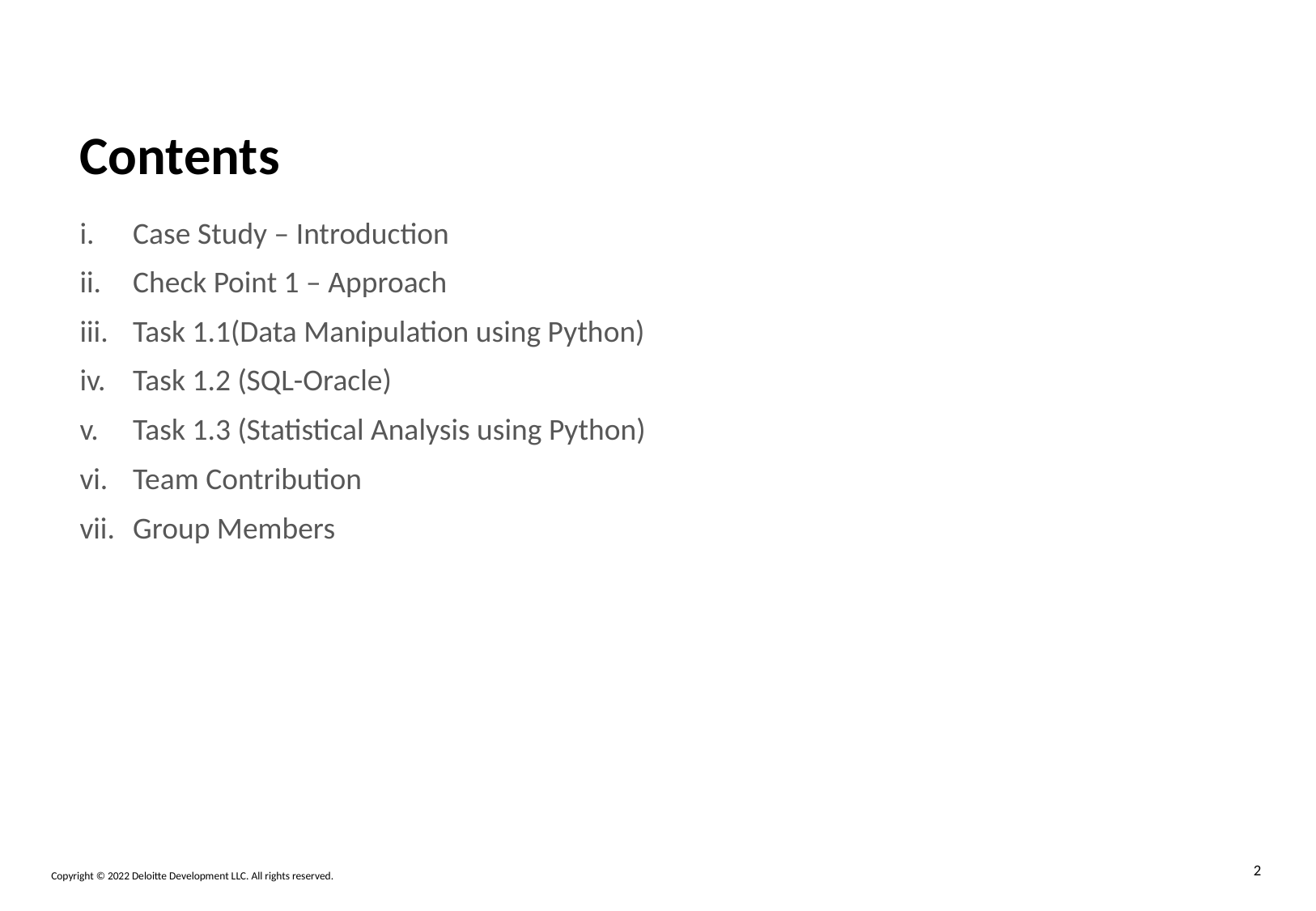

# Contents
Case Study – Introduction
Check Point 1 – Approach
Task 1.1(Data Manipulation using Python)
Task 1.2 (SQL-Oracle)
Task 1.3 (Statistical Analysis using Python)
Team Contribution
Group Members